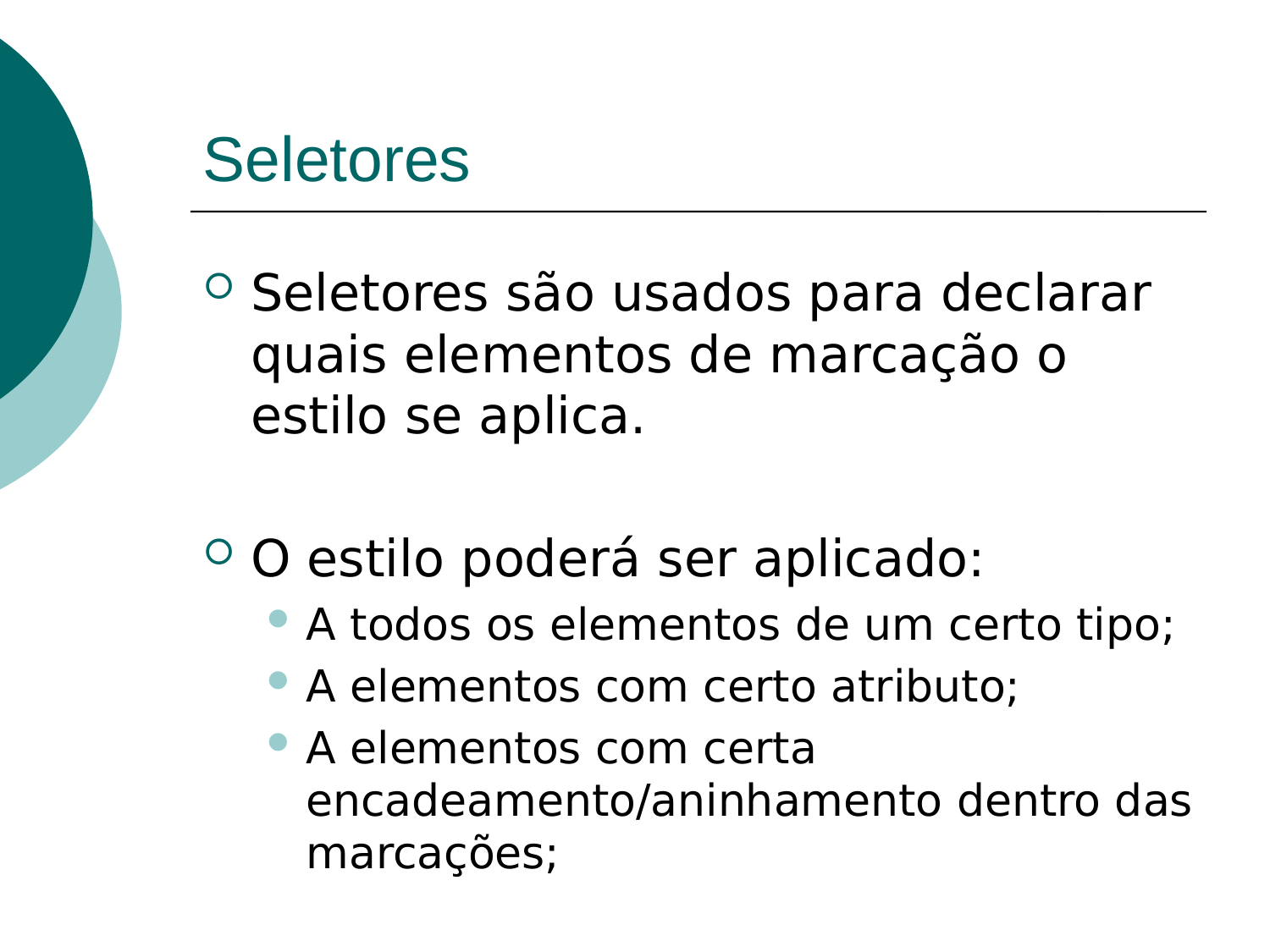

# Seletores
Seletores são usados para declarar quais elementos de marcação o estilo se aplica.

O estilo poderá ser aplicado:
A todos os elementos de um certo tipo;
A elementos com certo atributo;
A elementos com certa encadeamento/aninhamento dentro das marcações;